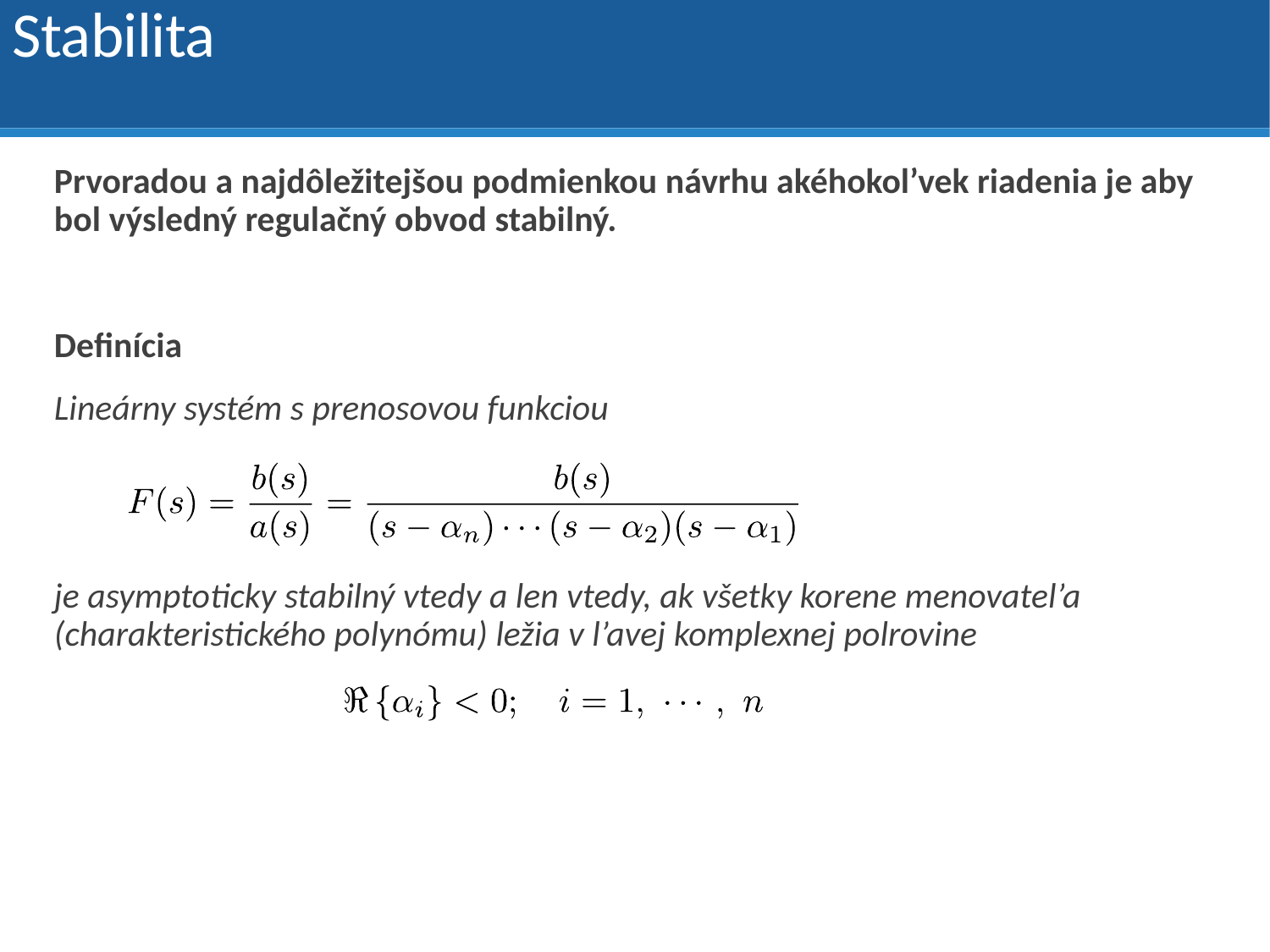

Stabilita

Prvoradou a najdôležitejšou podmienkou návrhu akéhokol’vek riadenia je aby bol výsledný regulačný obvod stabilný.

Definícia
Lineárny systém s prenosovou funkciou

je asymptoticky stabilný vtedy a len vtedy, ak všetky korene menovatel’a (charakteristického polynómu) ležia v l’avej komplexnej polrovine